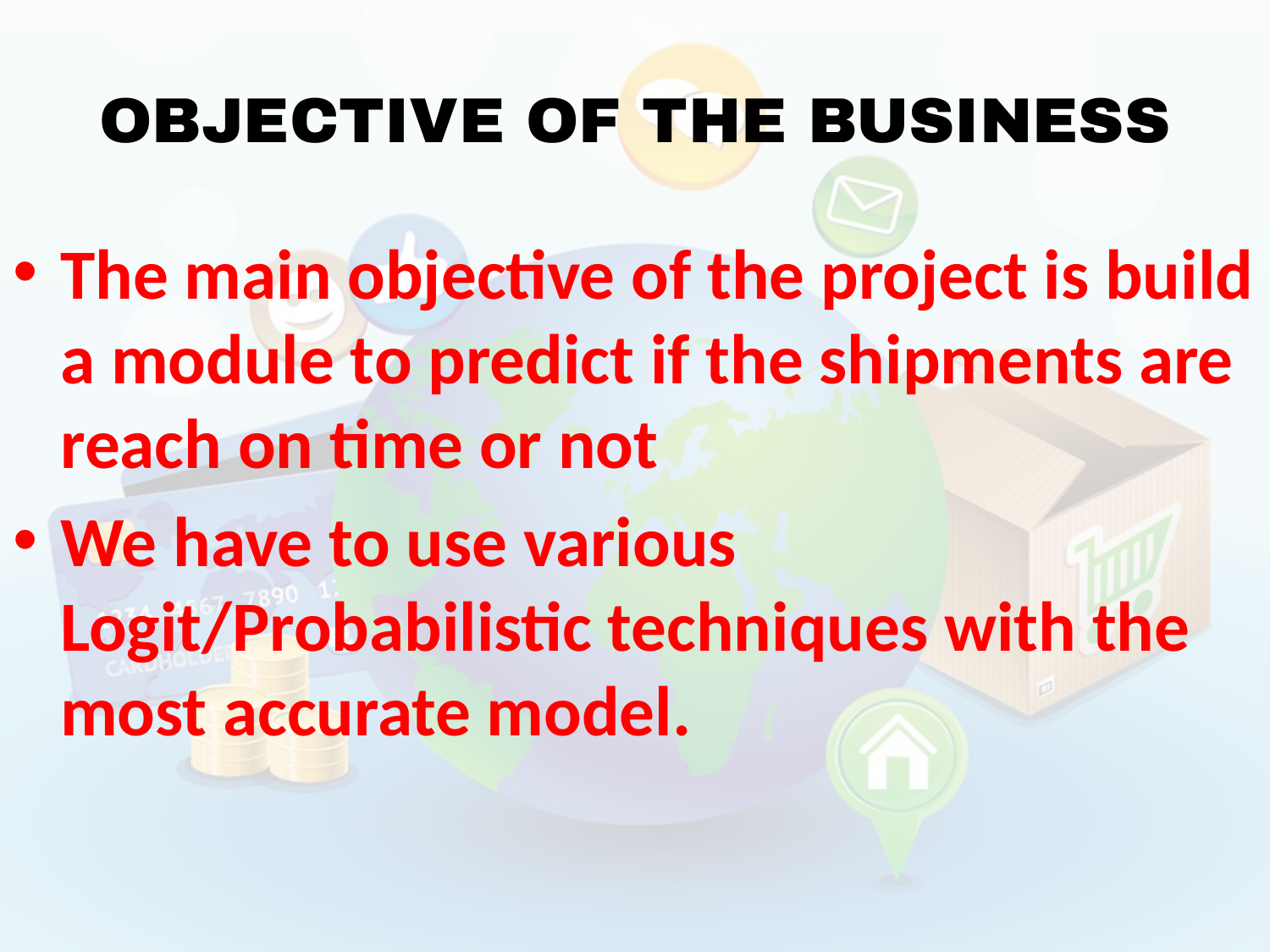

# OBJECTIVE OF THE BUSINESS
The main objective of the project is build a module to predict if the shipments are reach on time or not
We have to use various Logit/Probabilistic techniques with the most accurate model.